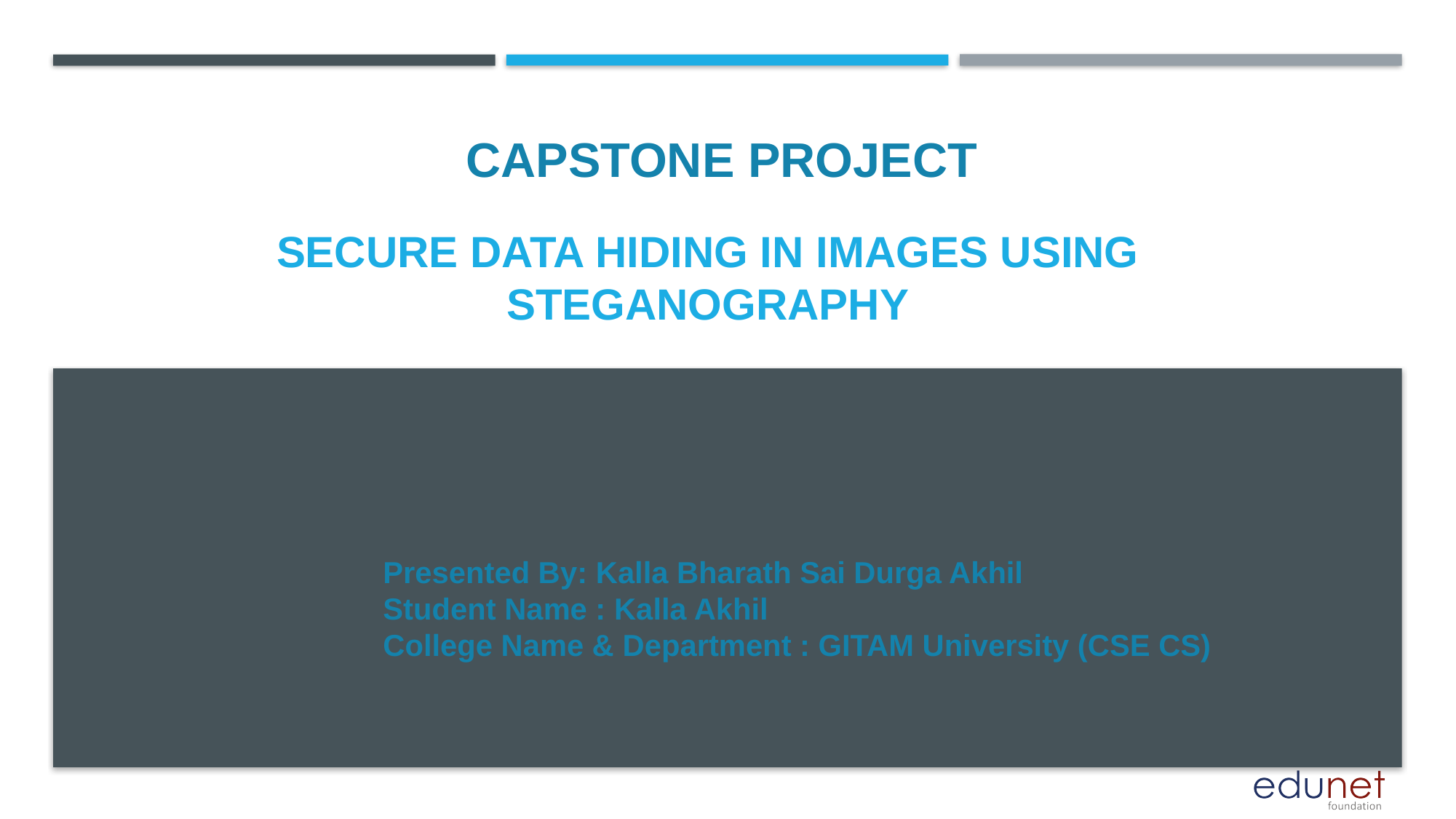

CAPSTONE PROJECT
# SECURE DATA HIDING IN IMAGES USING STEGANOGRAPHY
Presented By: Kalla Bharath Sai Durga Akhil
Student Name : Kalla Akhil
College Name & Department : GITAM University (CSE CS)